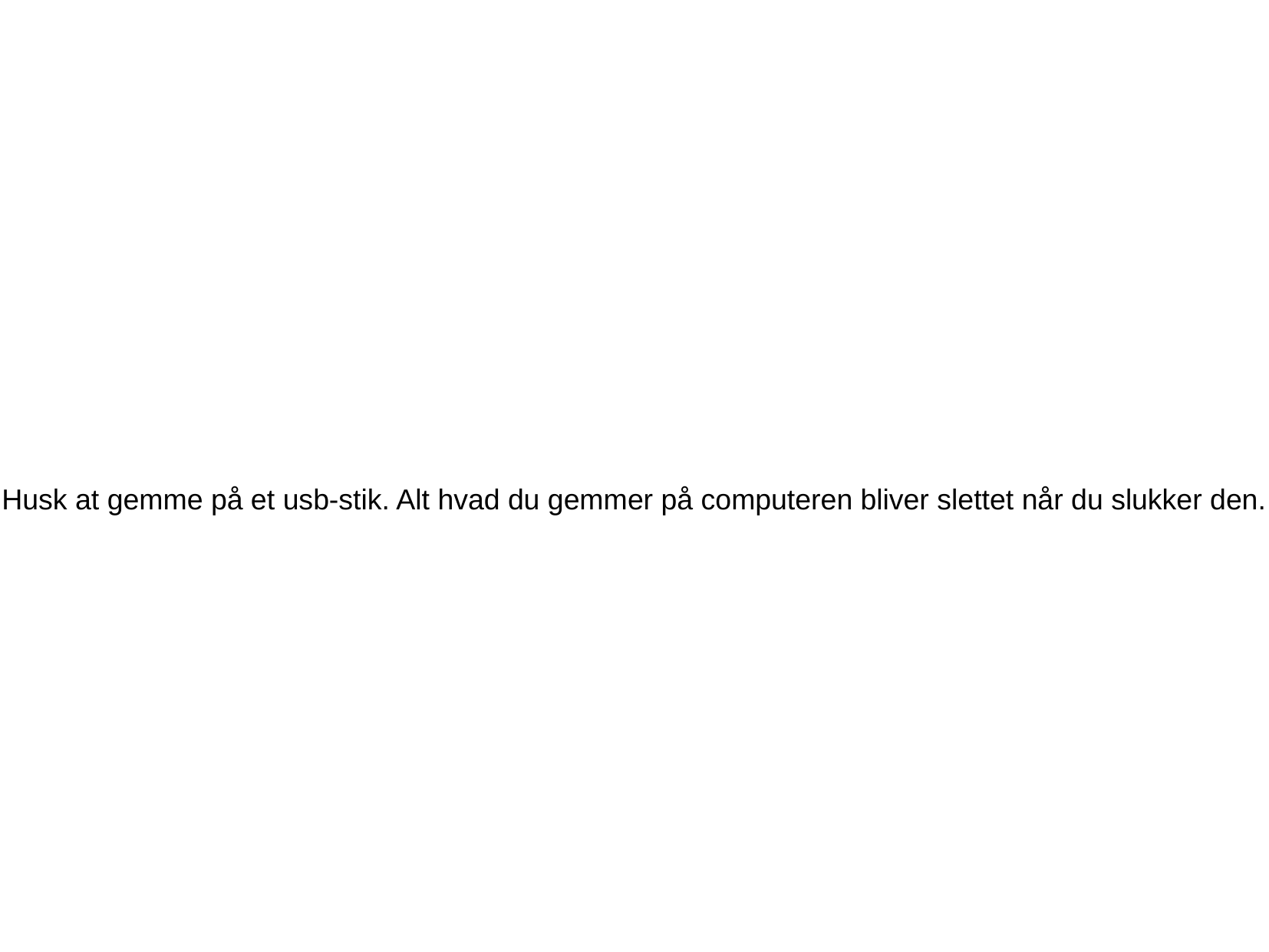

Husk at gemme på et usb-stik. Alt hvad du gemmer på computeren bliver slettet når du slukker den.